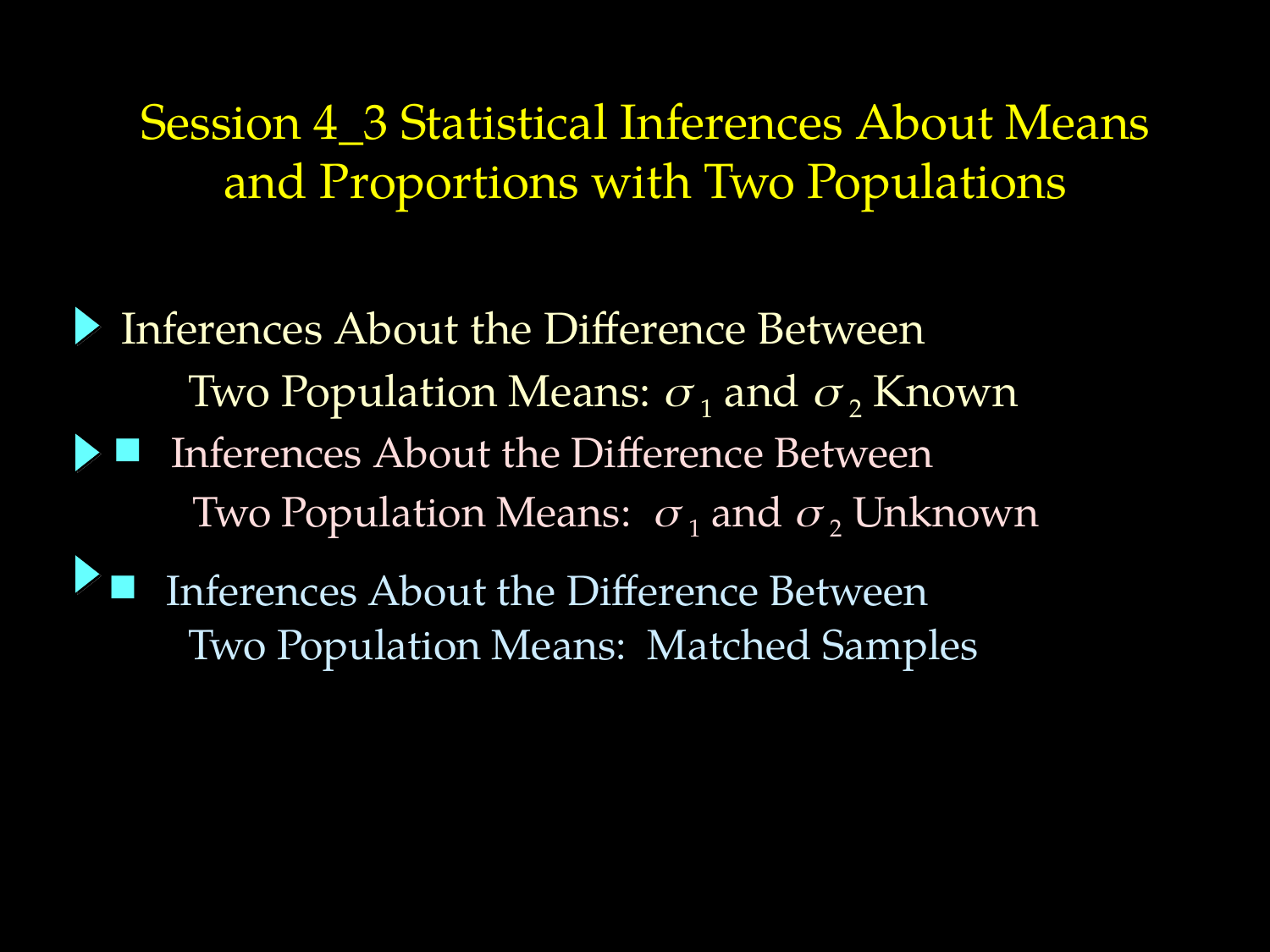

# Session 4_3 Statistical Inferences About Means and Proportions with Two Populations
 Inferences About the Difference Between
	   Two Population Means: σ 1 and σ 2 Known

   Inferences About the Difference Between
       Two Population Means:  σ 1 and σ 2 Unknown

   Inferences About the Difference Between
       Two Population Means:  Matched Samples